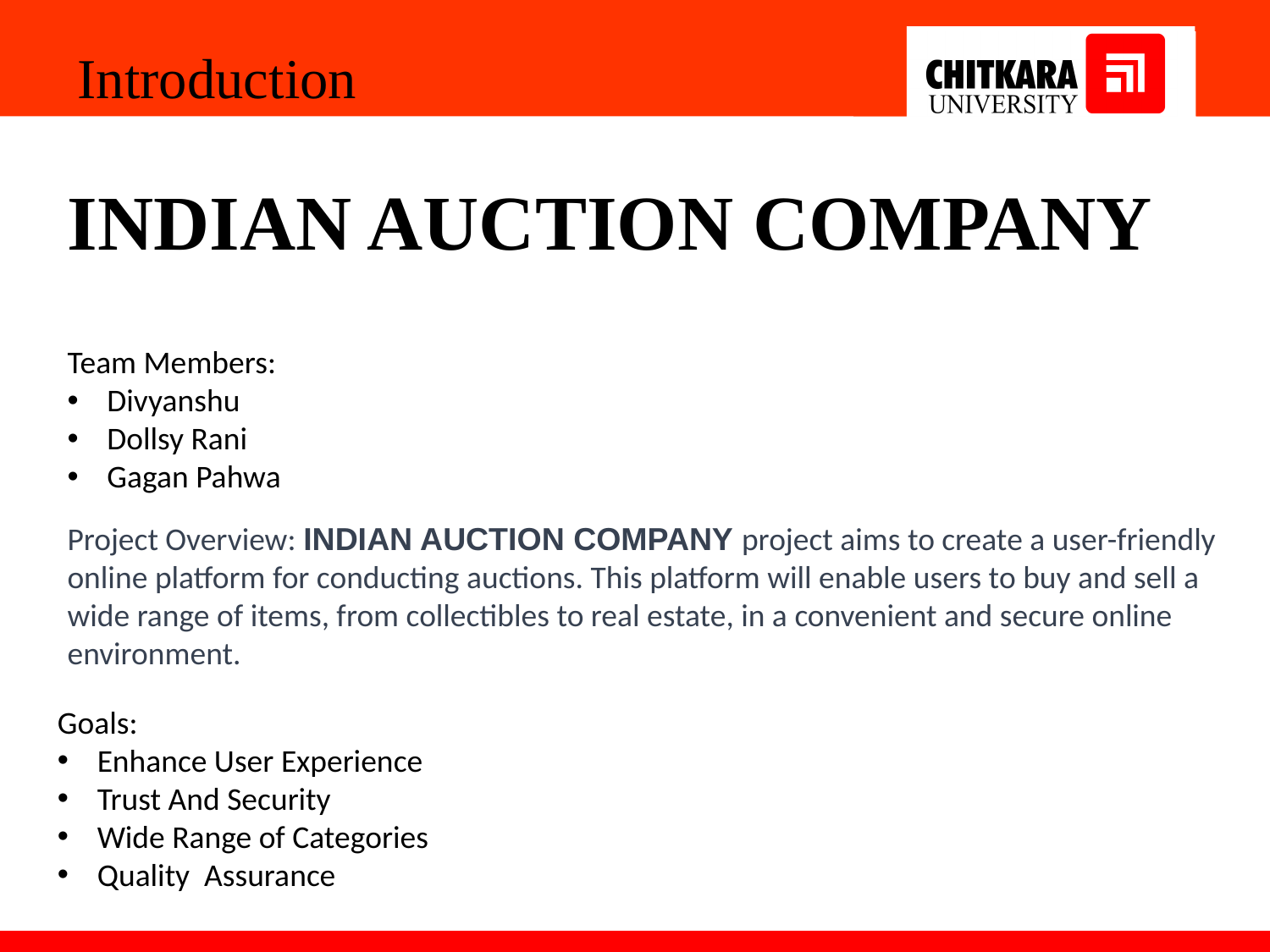

Introduction
INDIAN AUCTION COMPANY
Team Members:
Divyanshu
Dollsy Rani
Gagan Pahwa
Project Overview: INDIAN AUCTION COMPANY project aims to create a user-friendly online platform for conducting auctions. This platform will enable users to buy and sell a wide range of items, from collectibles to real estate, in a convenient and secure online environment.
Goals:
Enhance User Experience
Trust And Security
Wide Range of Categories
Quality  Assurance